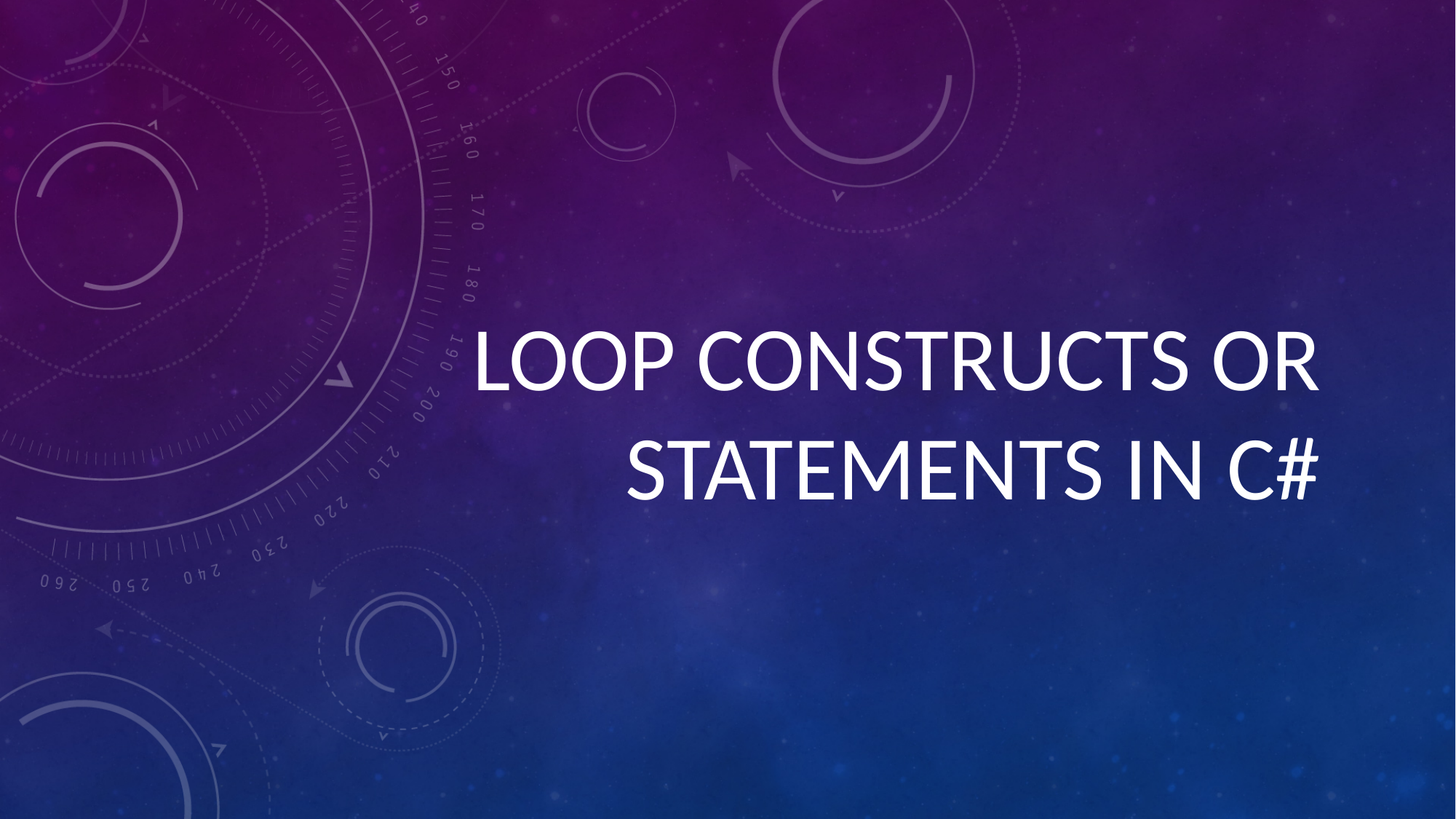

# Loop Constructs or statements in c#